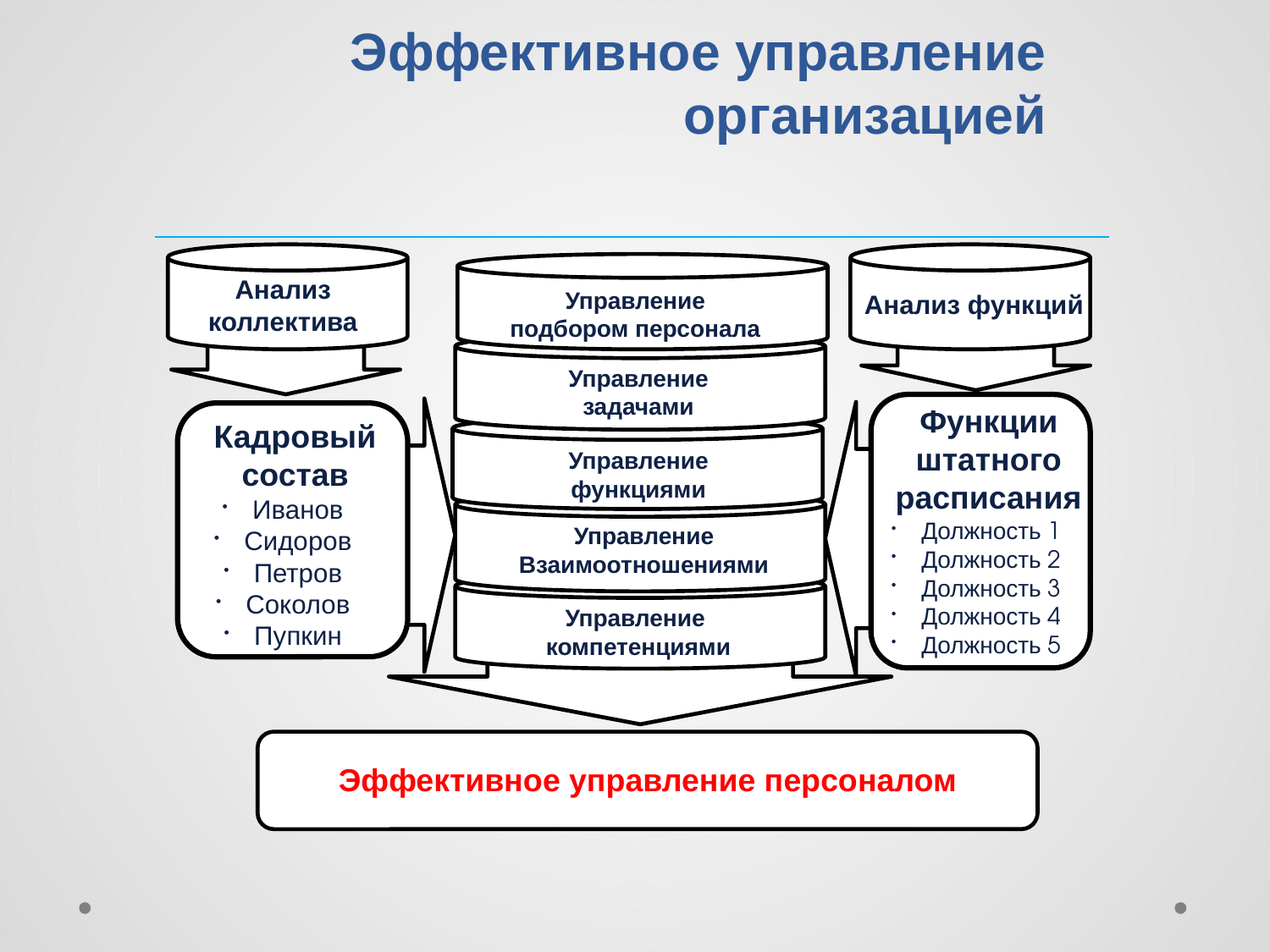

# Эффективное управление организацией

Анализ коллектива
Анализ функций

Управление
задачами

Функции штатного расписания
Должность 1
Должность 2
Должность 3
Должность 4
Должность 5

Кадровый
состав
Иванов
Сидоров
Петров
Соколов
Пупкин

Управление
функциями

Управление
Взаимоотношениями

Управление
компетенциями
Управление
подбором персонала

Эффективное управление персоналом